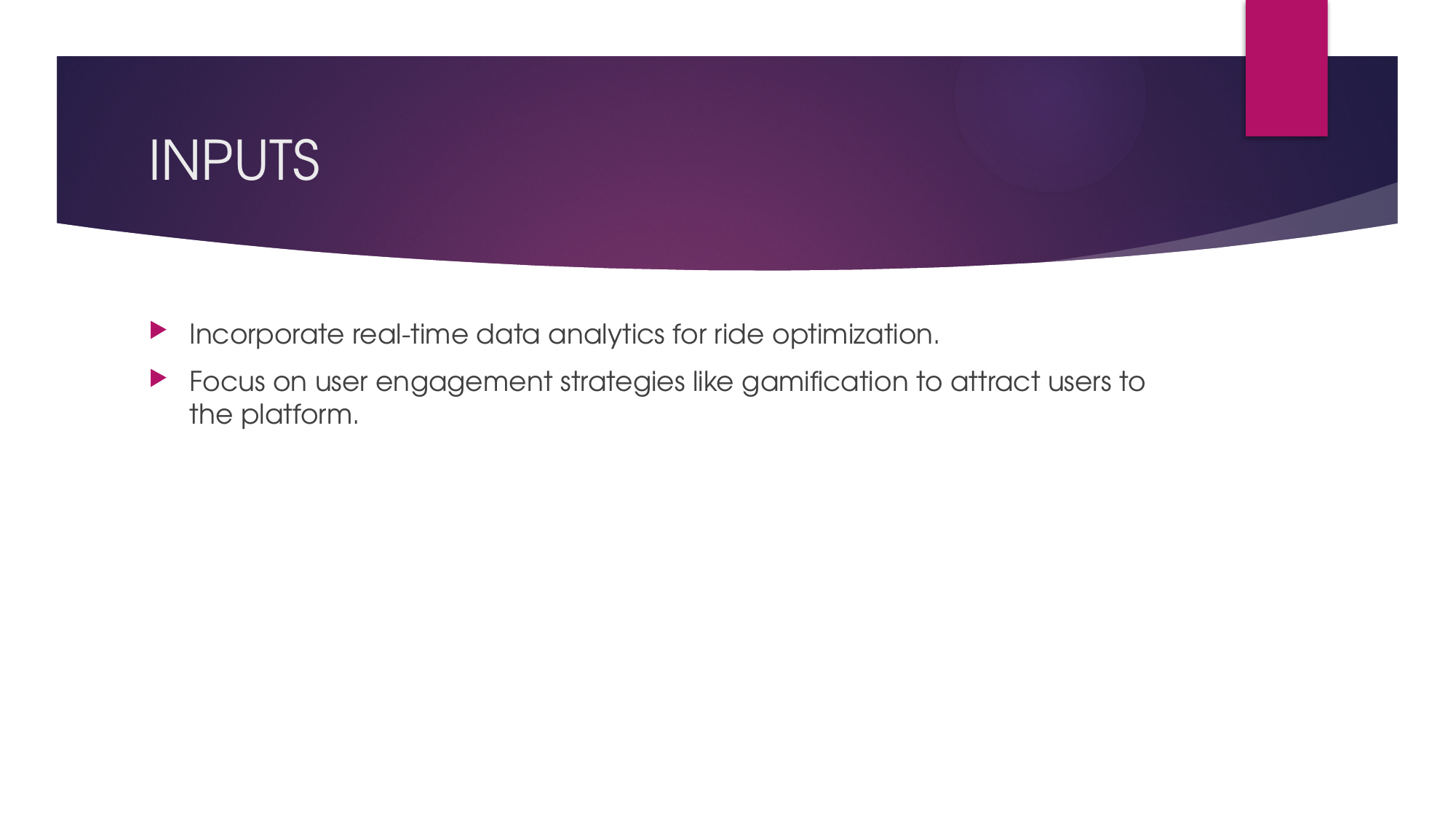

# INPUTS
Incorporate real-time data analytics for ride optimization.
Focus on user engagement strategies like gamification to attract users to the platform.